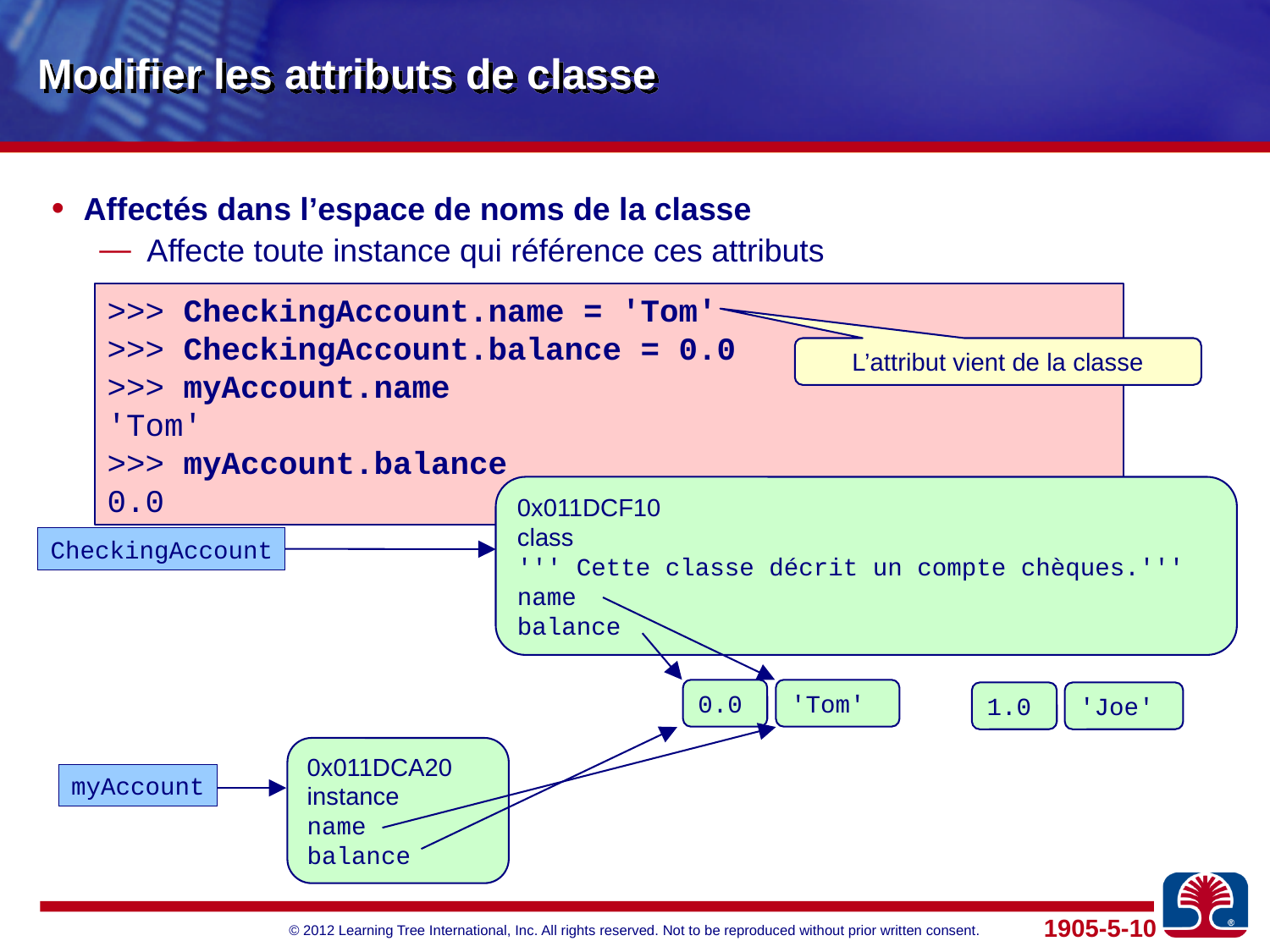

# Modifier les attributs de classe
Affectés dans l’espace de noms de la classe
Affecte toute instance qui référence ces attributs
>>> CheckingAccount.name = 'Tom'
>>> CheckingAccount.balance = 0.0
>>> myAccount.name
'Tom'
>>> myAccount.balance
0.0
L’attribut vient de la classe
0x011DCF10
class
''' Cette classe décrit un compte chèques.'''
name
balance
CheckingAccount
0.0
'Tom'
1.0
'Joe'
0x011DCA20
instance
name
balance
myAccount